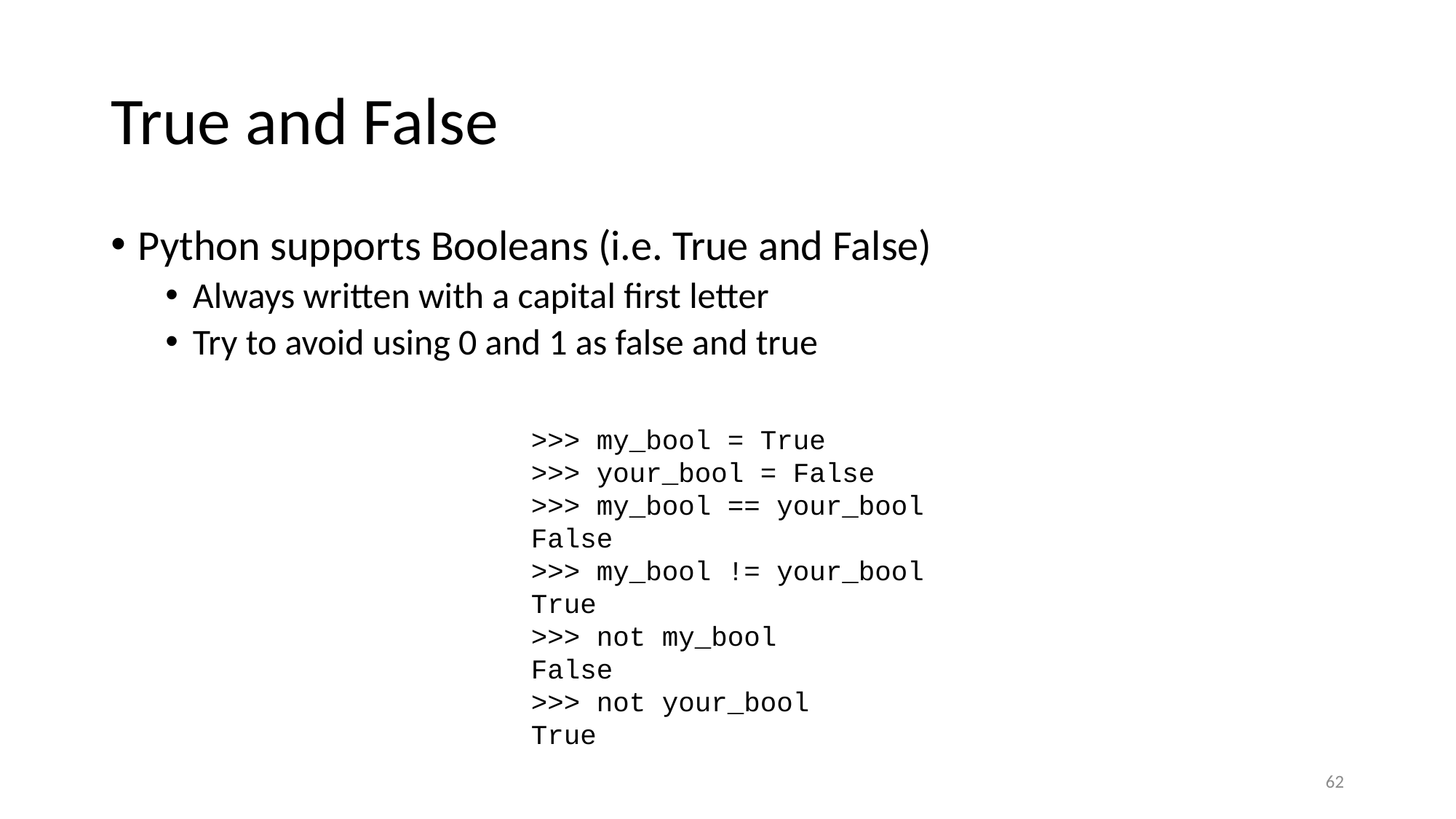

# True and False
Python supports Booleans (i.e. True and False)
Always written with a capital first letter
Try to avoid using 0 and 1 as false and true
>>> my_bool = True
>>> your_bool = False
>>> my_bool == your_bool
False
>>> my_bool != your_bool
True
>>> not my_bool
False
>>> not your_bool
True
62